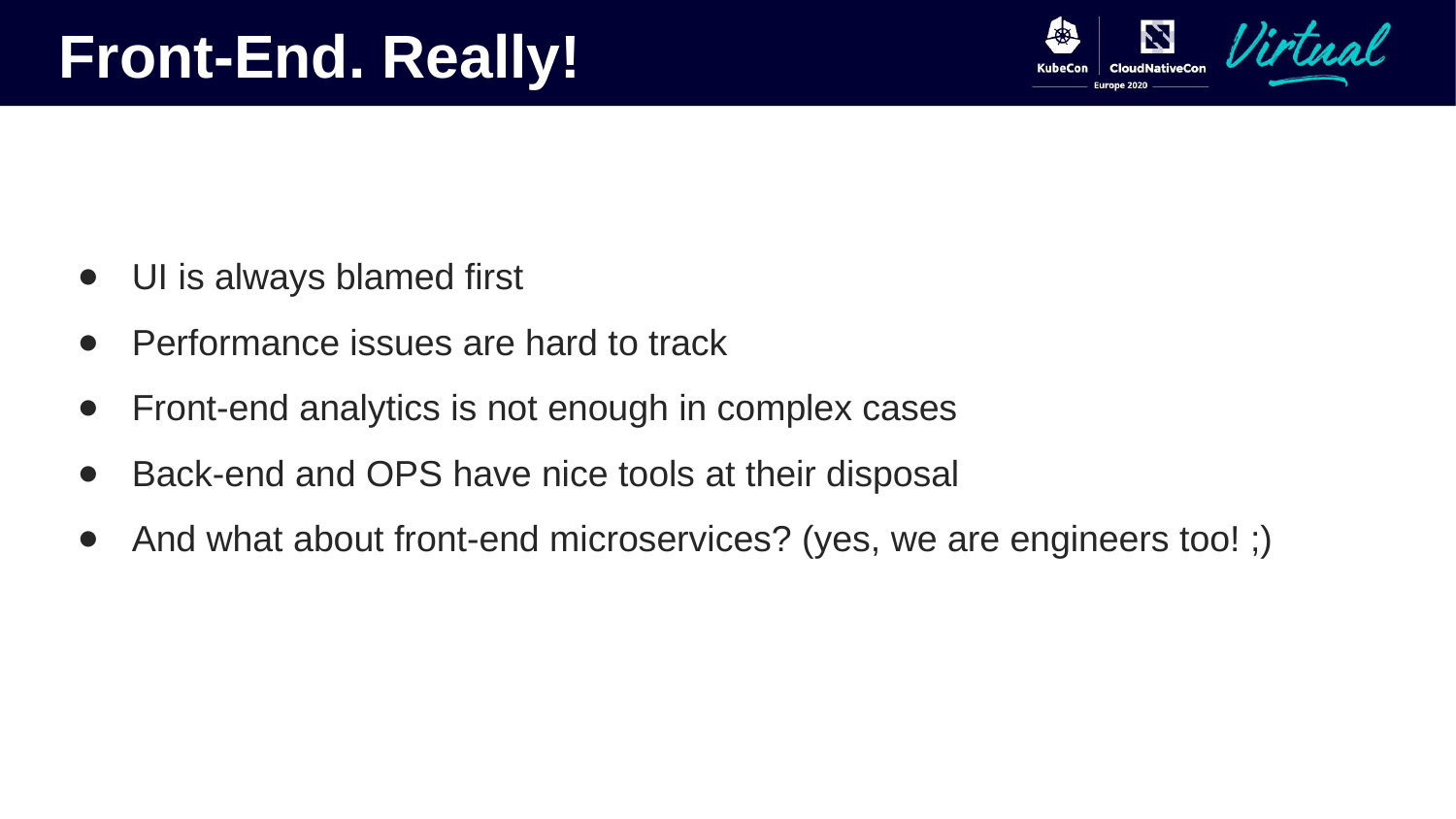

Front-End. Really!
UI is always blamed first
Performance issues are hard to track
Front-end analytics is not enough in complex cases
Back-end and OPS have nice tools at their disposal
And what about front-end microservices? (yes, we are engineers too! ;)